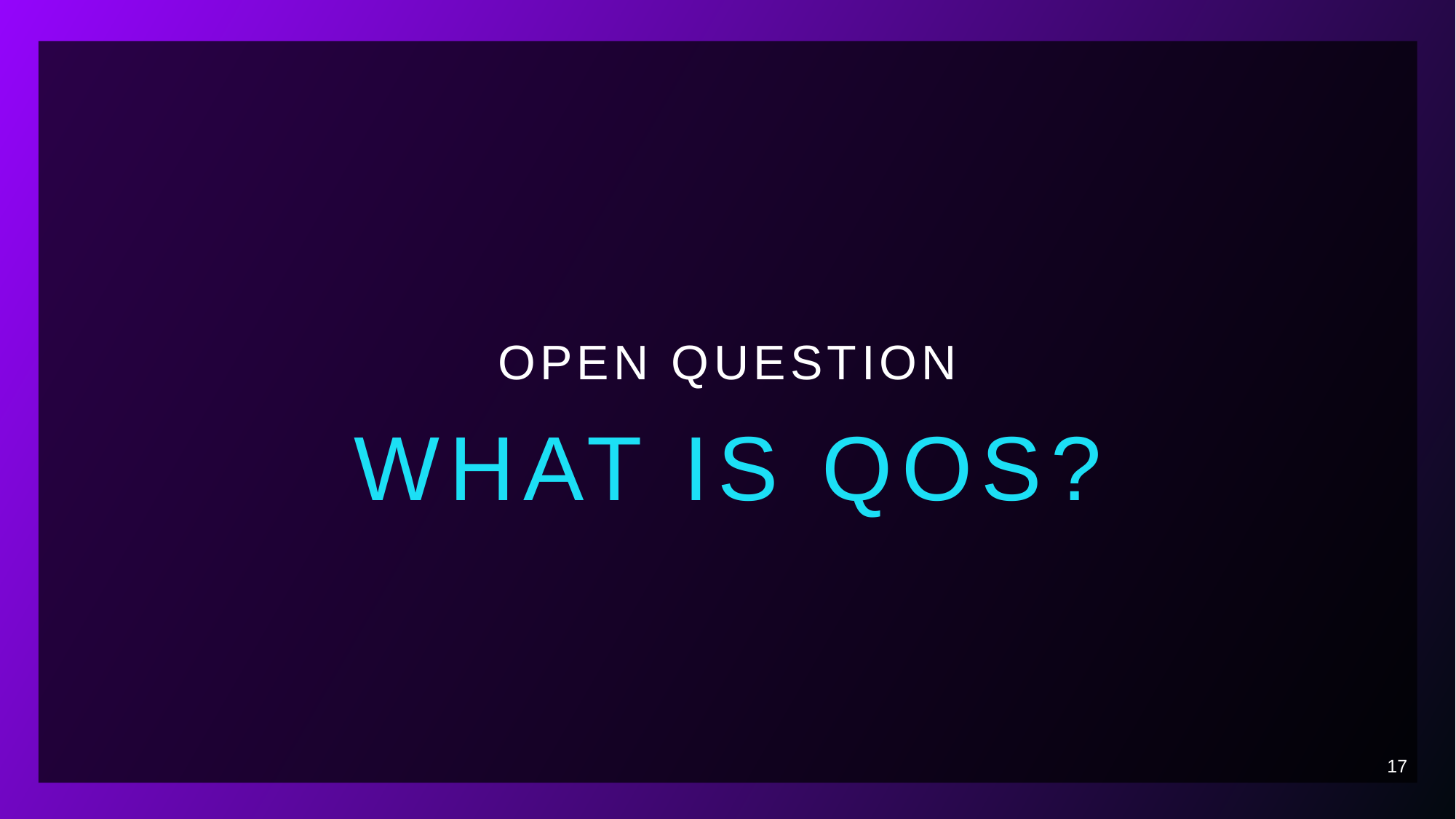

# Open question
What is QoS?
17